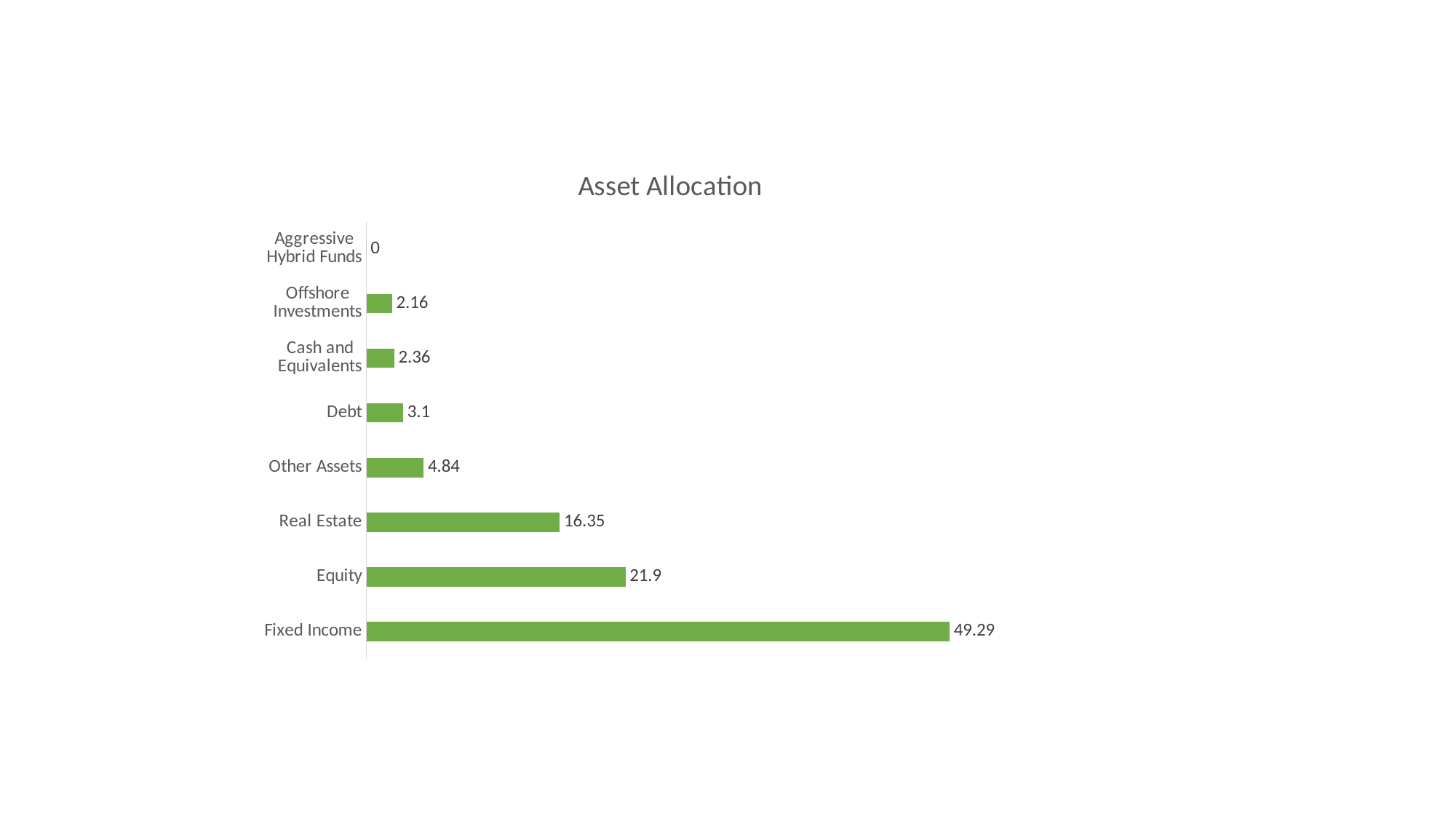

### Chart: Asset Allocation

| Category | Weightage |
|---|---|
| Fixed Income | 49.29 |
| Equity | 21.9 |
| Real Estate | 16.35 |
| Other Assets | 4.84 |
| Debt | 3.1 |
| Cash and Equivalents | 2.36 |
| Offshore Investments | 2.16 |
| Aggressive Hybrid Funds | 0.0 |